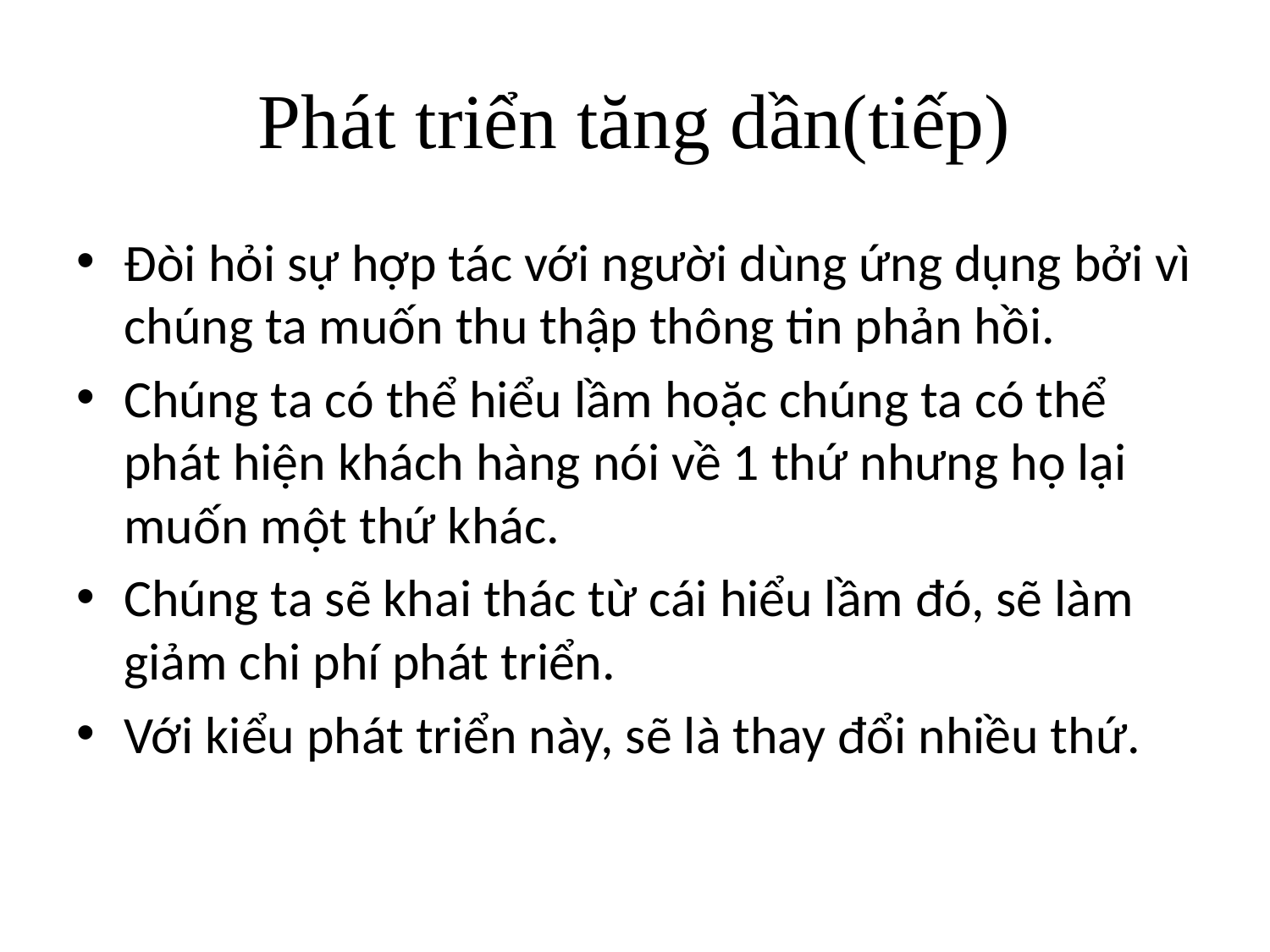

# Phát triển tăng dần(tiếp)
Đòi hỏi sự hợp tác với người dùng ứng dụng bởi vì chúng ta muốn thu thập thông tin phản hồi.
Chúng ta có thể hiểu lầm hoặc chúng ta có thể phát hiện khách hàng nói về 1 thứ nhưng họ lại muốn một thứ khác.
Chúng ta sẽ khai thác từ cái hiểu lầm đó, sẽ làm giảm chi phí phát triển.
Với kiểu phát triển này, sẽ là thay đổi nhiều thứ.